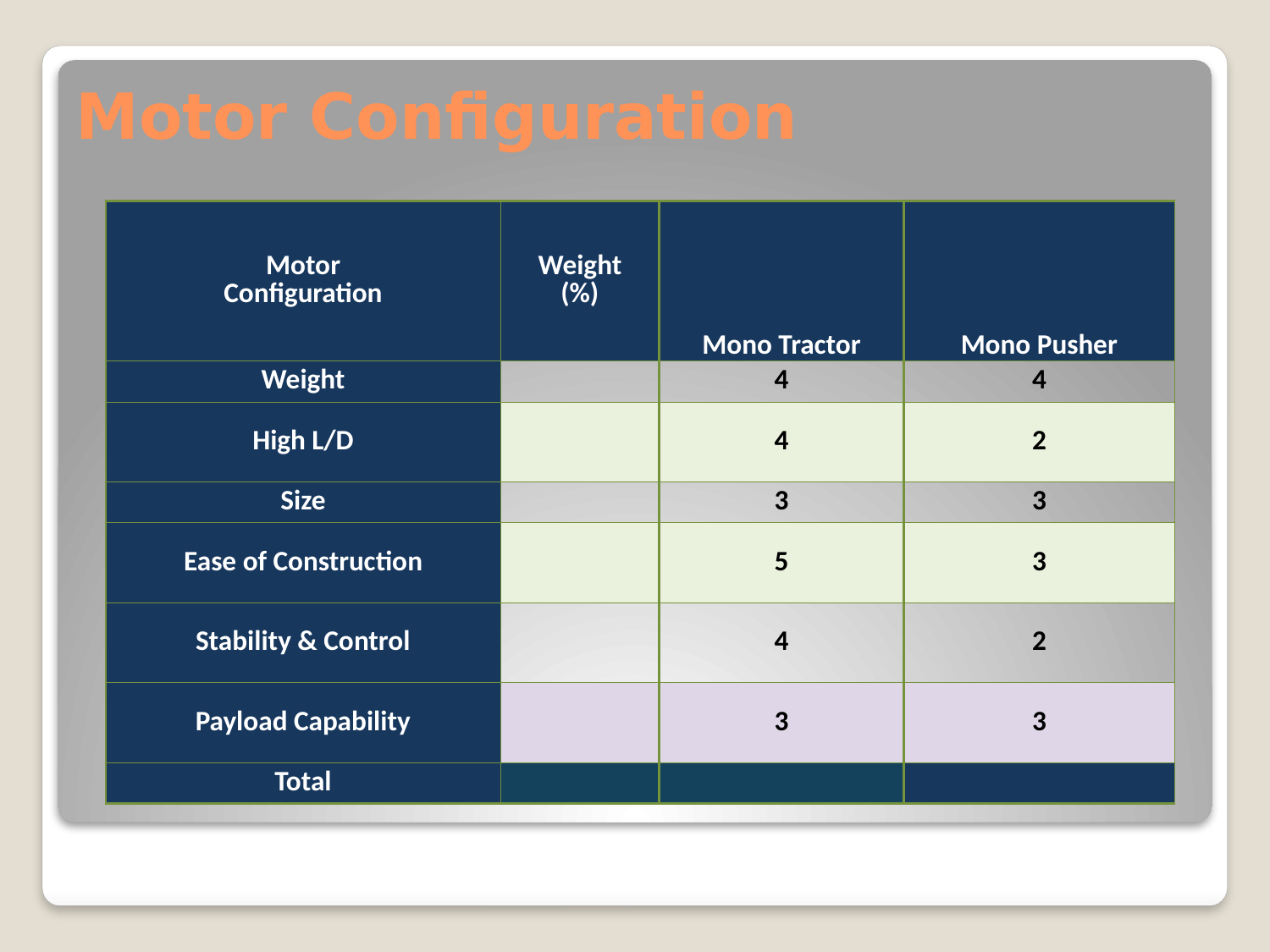

# Motor Configuration
| Motor Configuration | Weight (%) | Mono Tractor | Mono Pusher |
| --- | --- | --- | --- |
| Weight |  | 4 | 4 |
| High L/D |  | 4 | 2 |
| Size |  | 3 | 3 |
| Ease of Construction |  | 5 | 3 |
| Stability & Control |  | 4 | 2 |
| Payload Capability |  | 3 | 3 |
| Total |  |  |  |